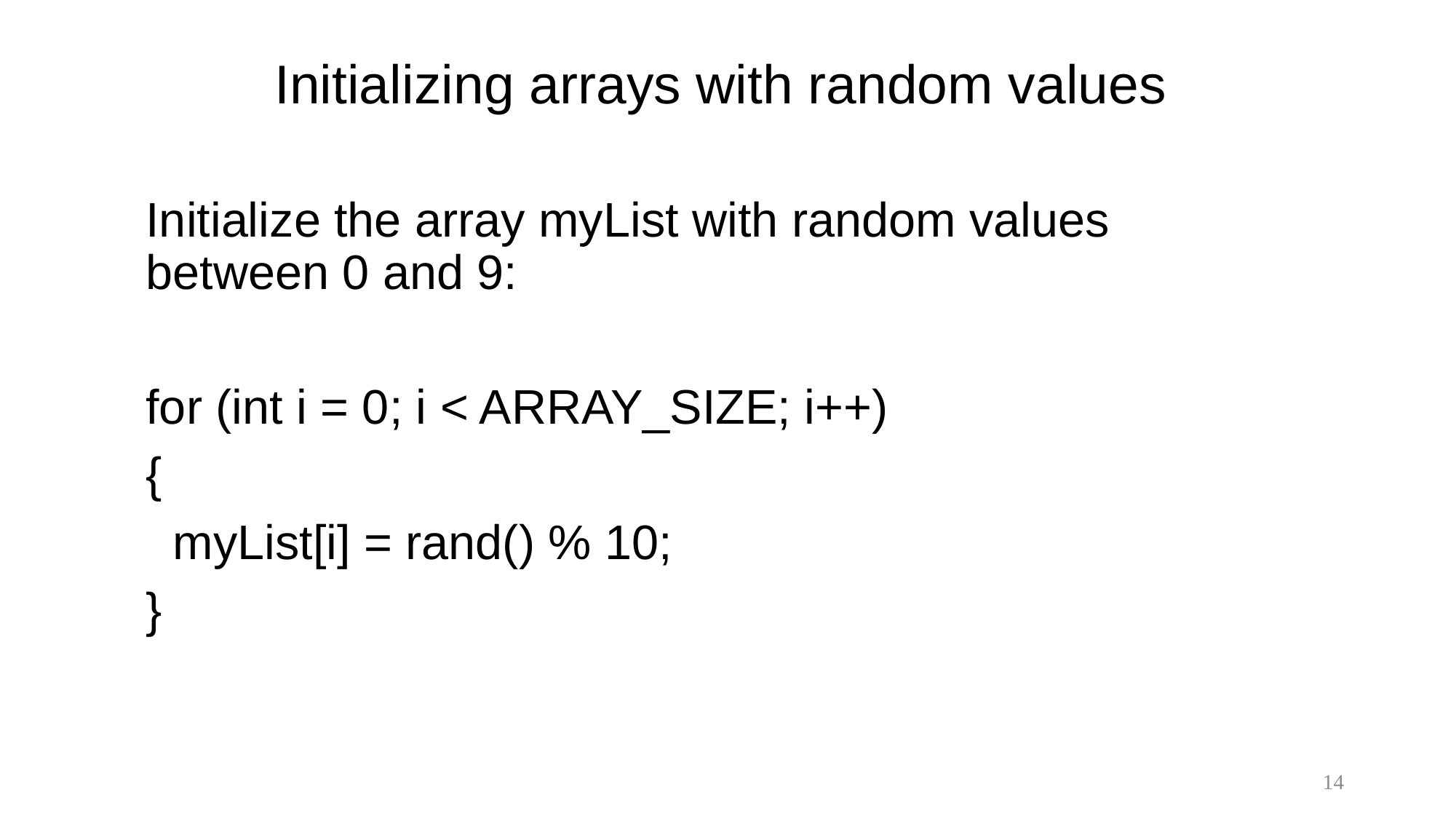

# Initializing arrays with random values
Initialize the array myList with random values between 0 and 9:

for (int i = 0; i < ARRAY_SIZE; i++)
{
  myList[i] = rand() % 10;
}

14